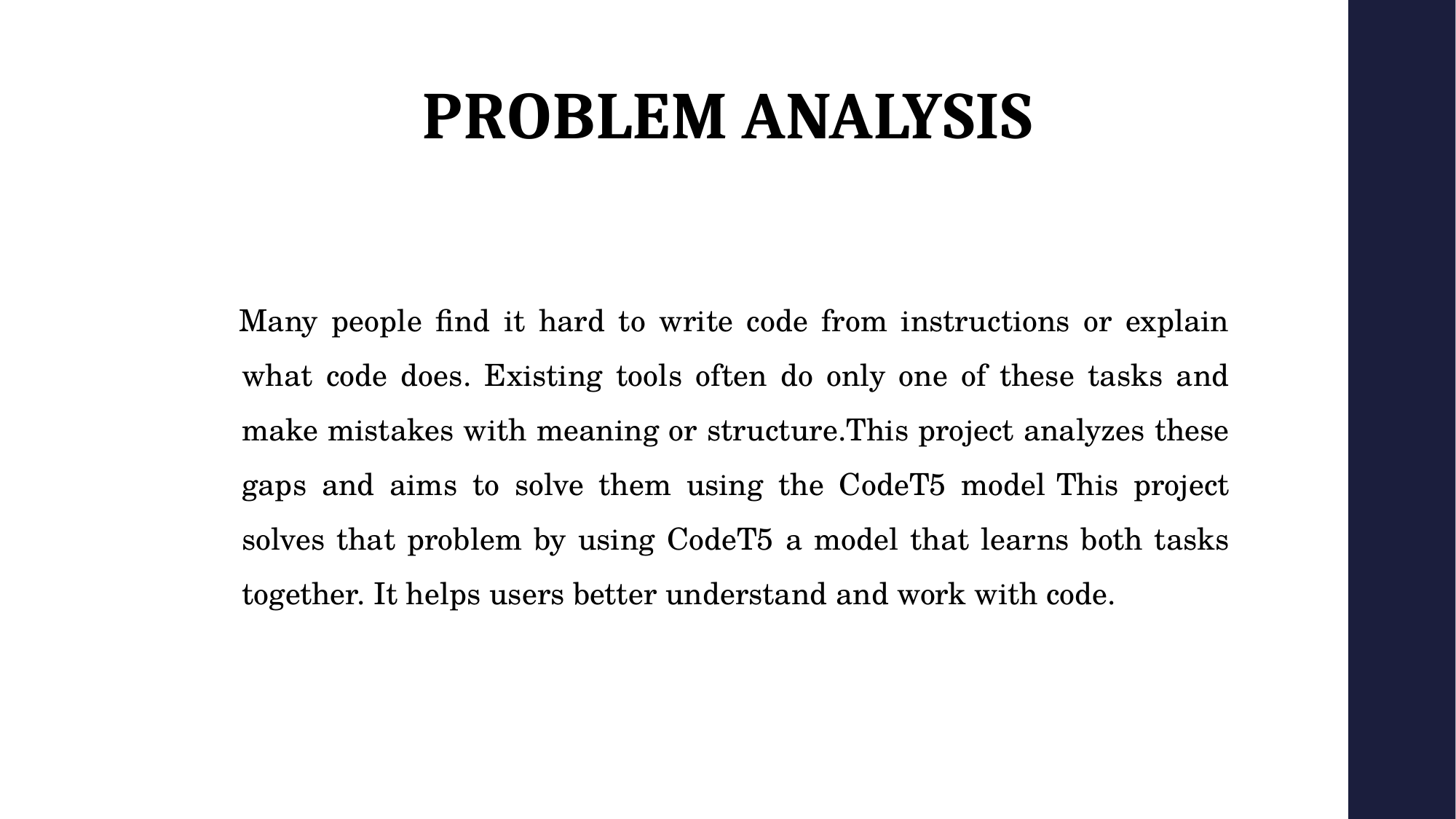

# PROBLEM ANALYSIS

 Many people find it hard to write code from instructions or explain what code does. Existing tools often do only one of these tasks and make mistakes with meaning or structure.This project analyzes these gaps and aims to solve them using the CodeT5 model This project solves that problem by using CodeT5 a model that learns both tasks together. It helps users better understand and work with code.